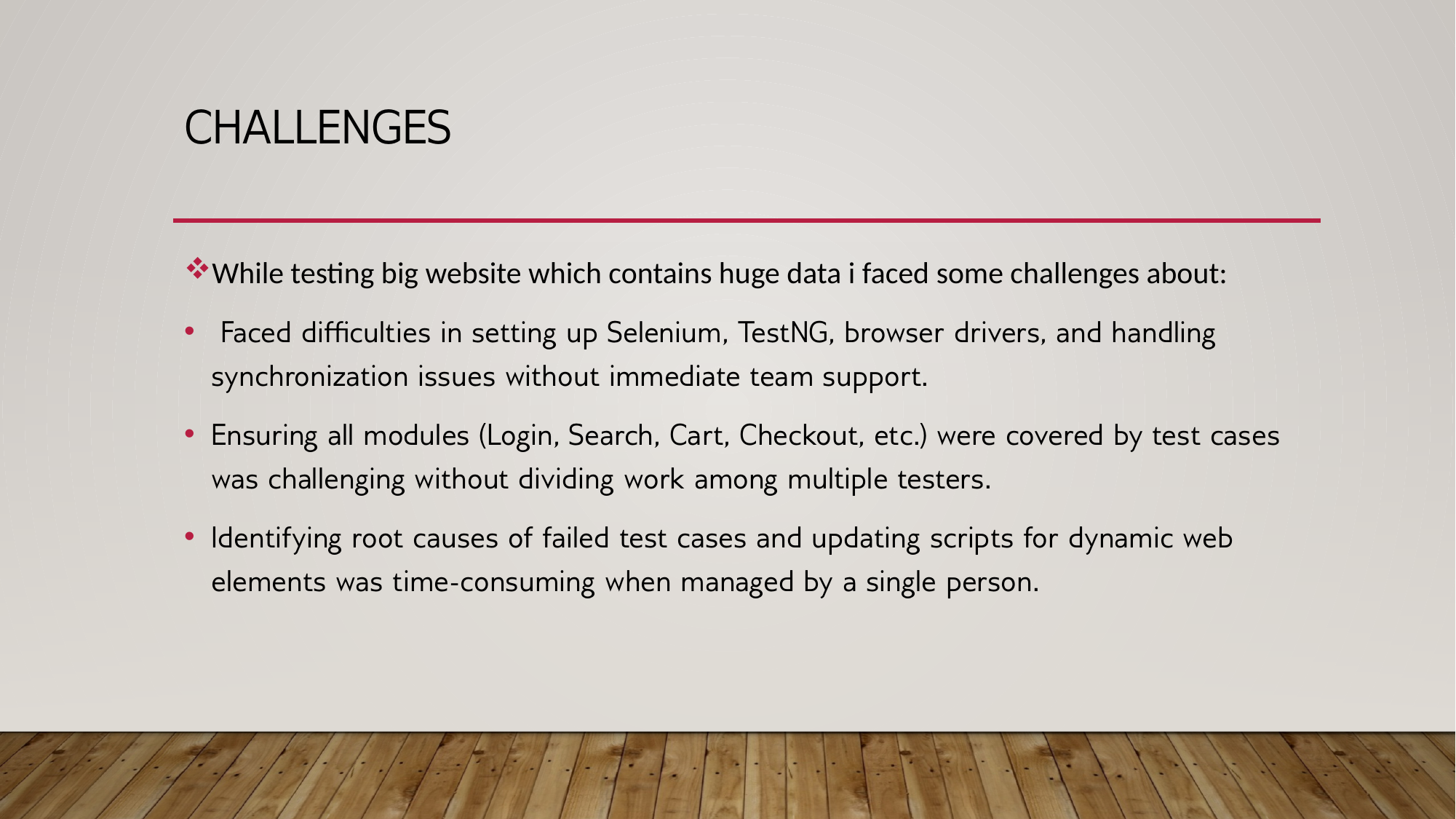

# CHALLENGES
While testing big website which contains huge data i faced some challenges about:
 Faced difficulties in setting up Selenium, TestNG, browser drivers, and handling synchronization issues without immediate team support.
Ensuring all modules (Login, Search, Cart, Checkout, etc.) were covered by test cases was challenging without dividing work among multiple testers.
Identifying root causes of failed test cases and updating scripts for dynamic web elements was time-consuming when managed by a single person.